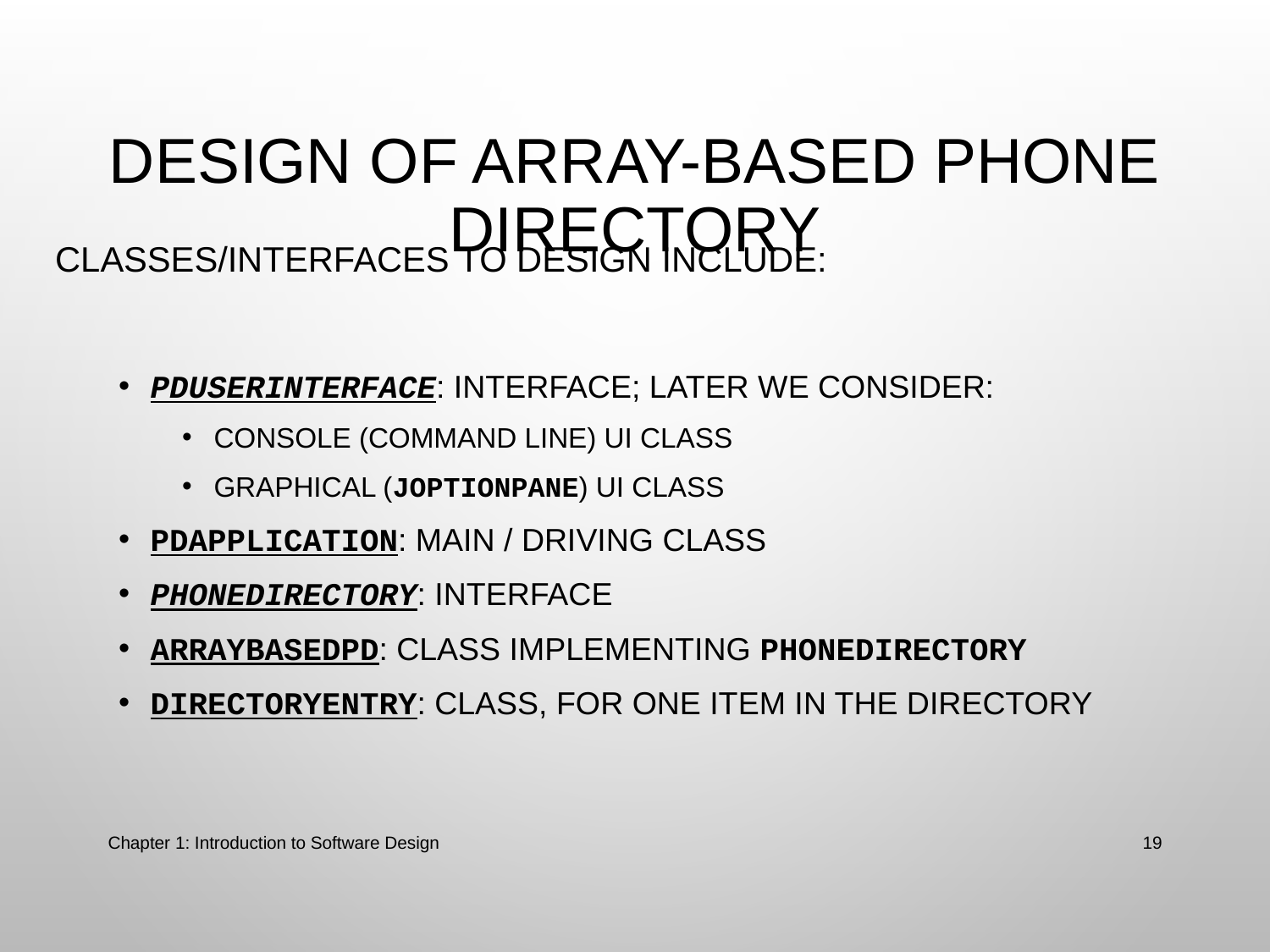

# Design of Array-Based Phone Directory
Classes/interfaces to design include:

PDUserInterface: interface; later we consider:
Console (command line) UI class
Graphical (JOptionPane) UI class
PDApplication: main / driving class
PhoneDirectory: interface
ArrayBasedPD: class implementing PhoneDirectory
DirectoryEntry: class, for one item in the directory
Chapter 1: Introduction to Software Design
19